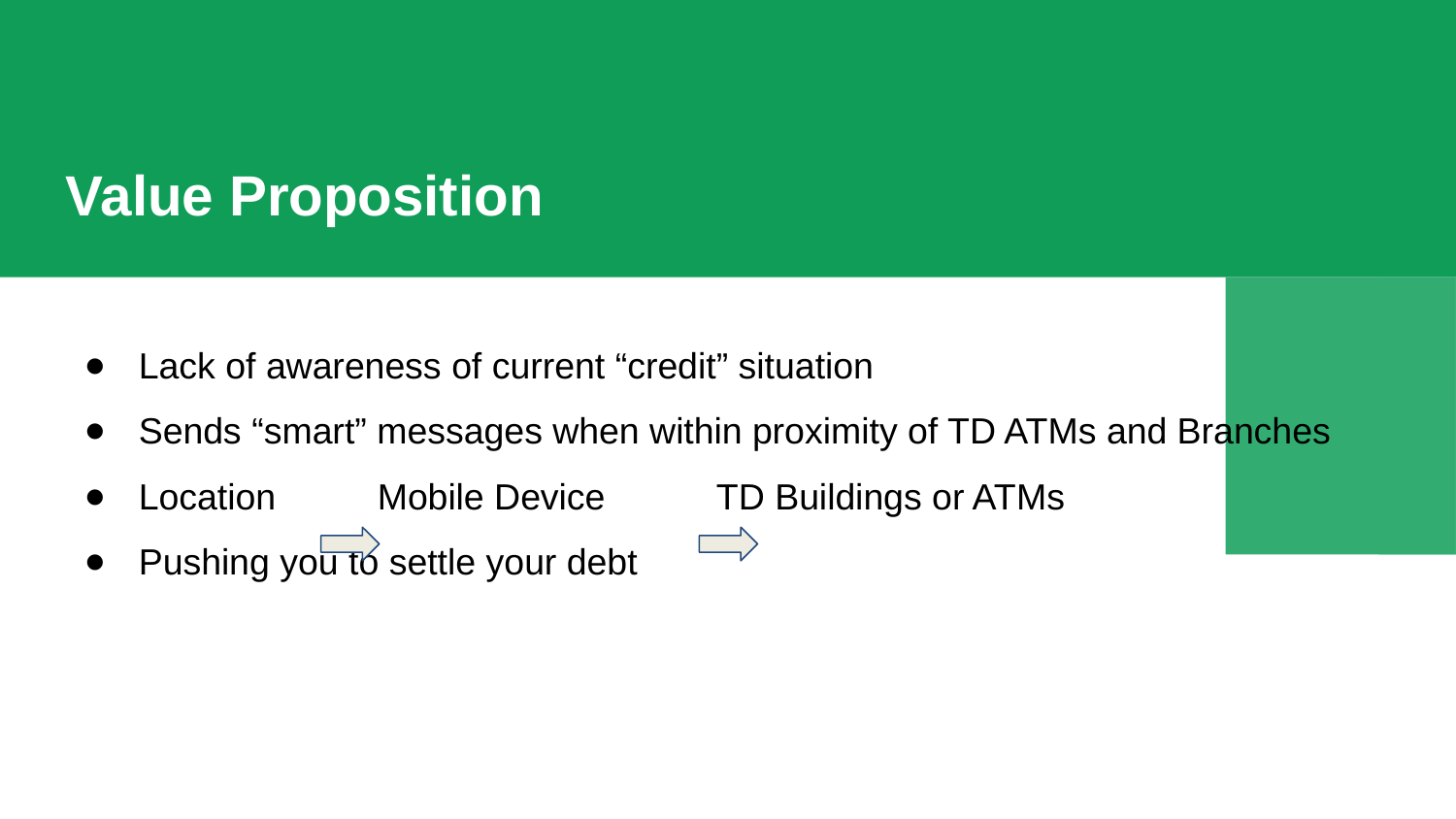

Value Proposition
Lack of awareness of current “credit” situation
Sends “smart” messages when within proximity of TD ATMs and Branches
Location          Mobile Device           TD Buildings or ATMs
Pushing you to settle your debt